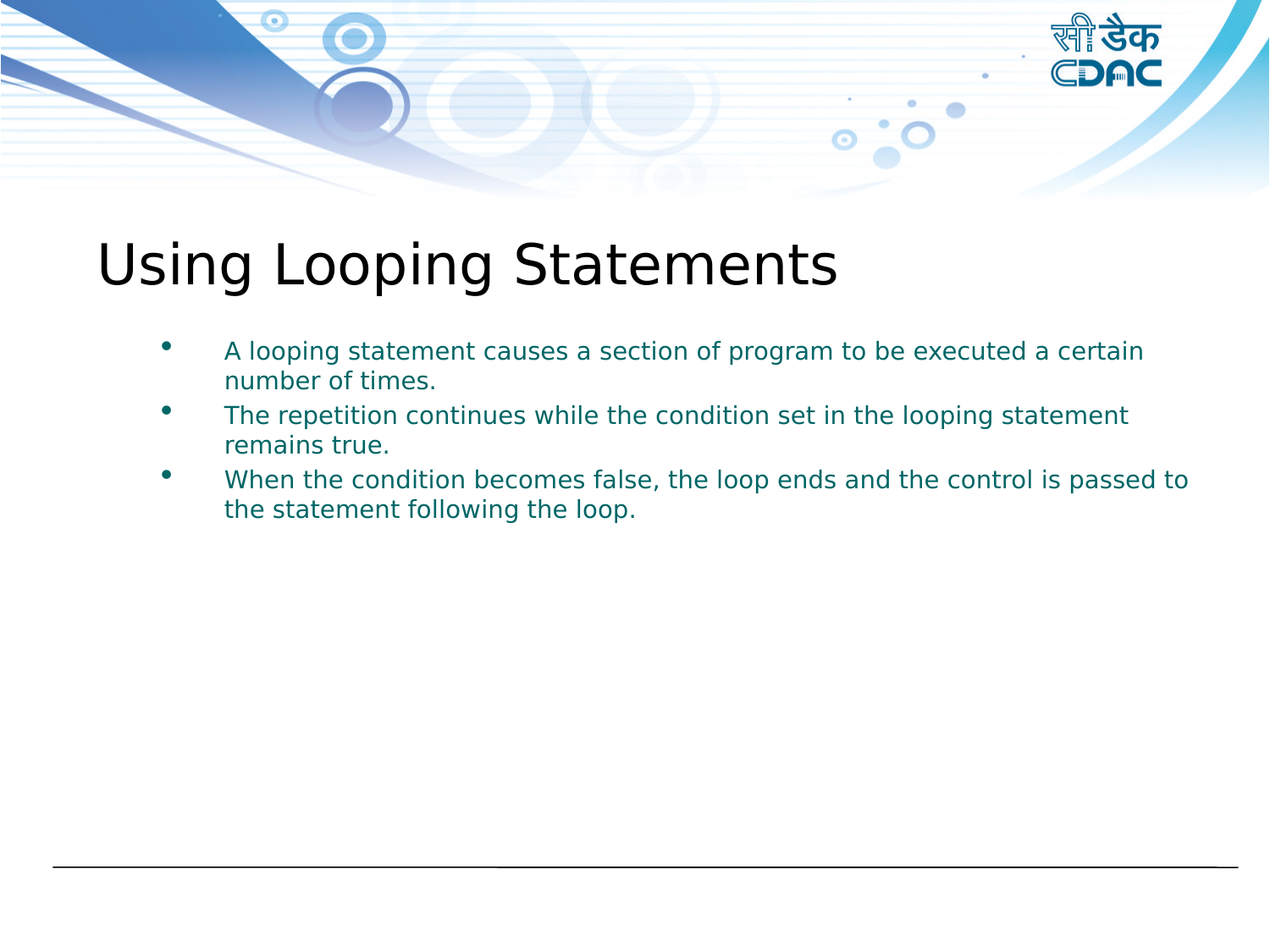

Using Looping Statements

A looping statement causes a section of program to be executed a certain number of times.
The repetition continues while the condition set in the looping statement remains true.
When the condition becomes false, the loop ends and the control is passed to the statement following the loop.